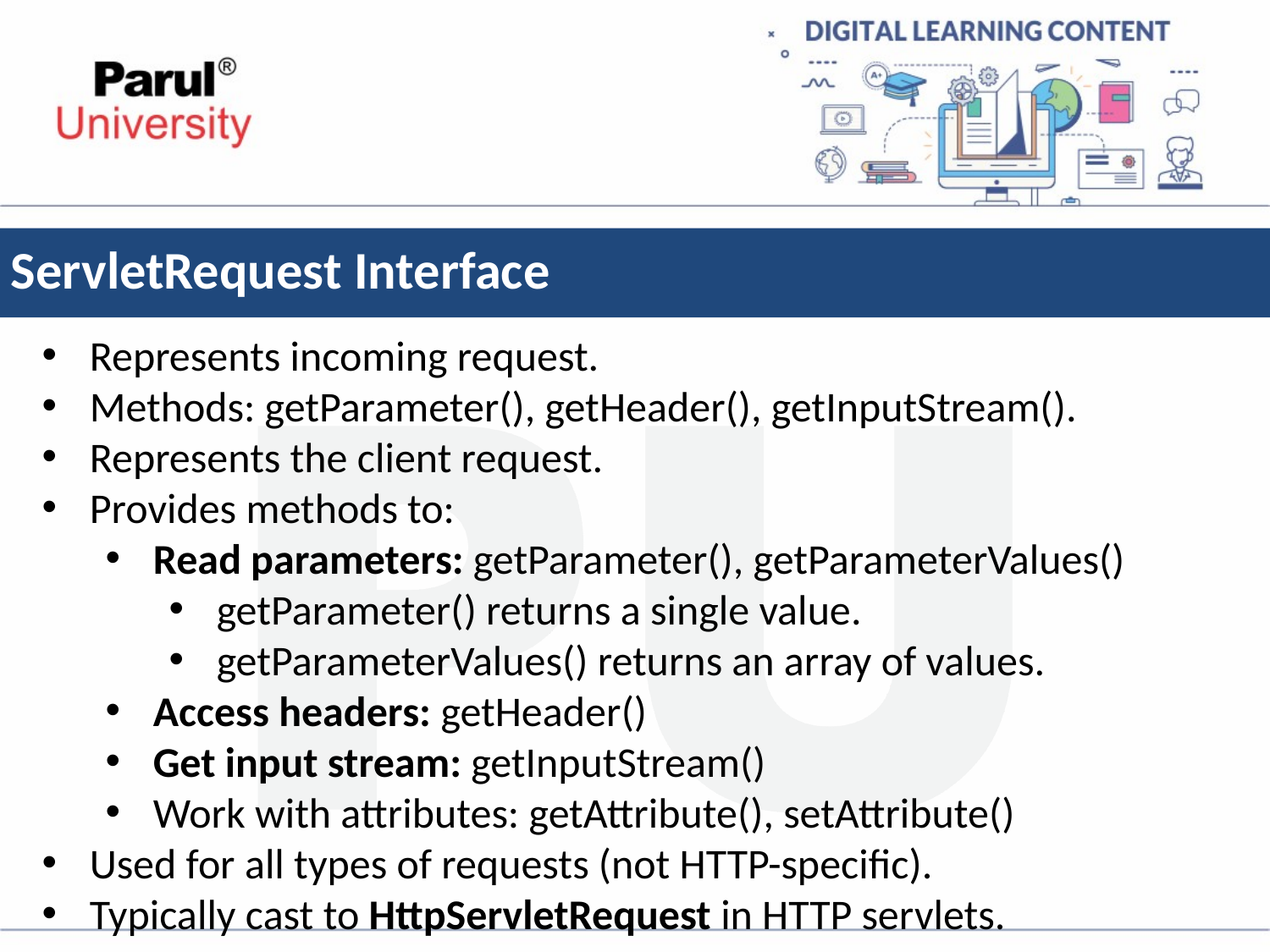

# ServletRequest Interface
Represents incoming request.
Methods: getParameter(), getHeader(), getInputStream().
Represents the client request.
Provides methods to:
Read parameters: getParameter(), getParameterValues()
getParameter() returns a single value.
getParameterValues() returns an array of values.
Access headers: getHeader()
Get input stream: getInputStream()
Work with attributes: getAttribute(), setAttribute()
Used for all types of requests (not HTTP-specific).
Typically cast to HttpServletRequest in HTTP servlets.